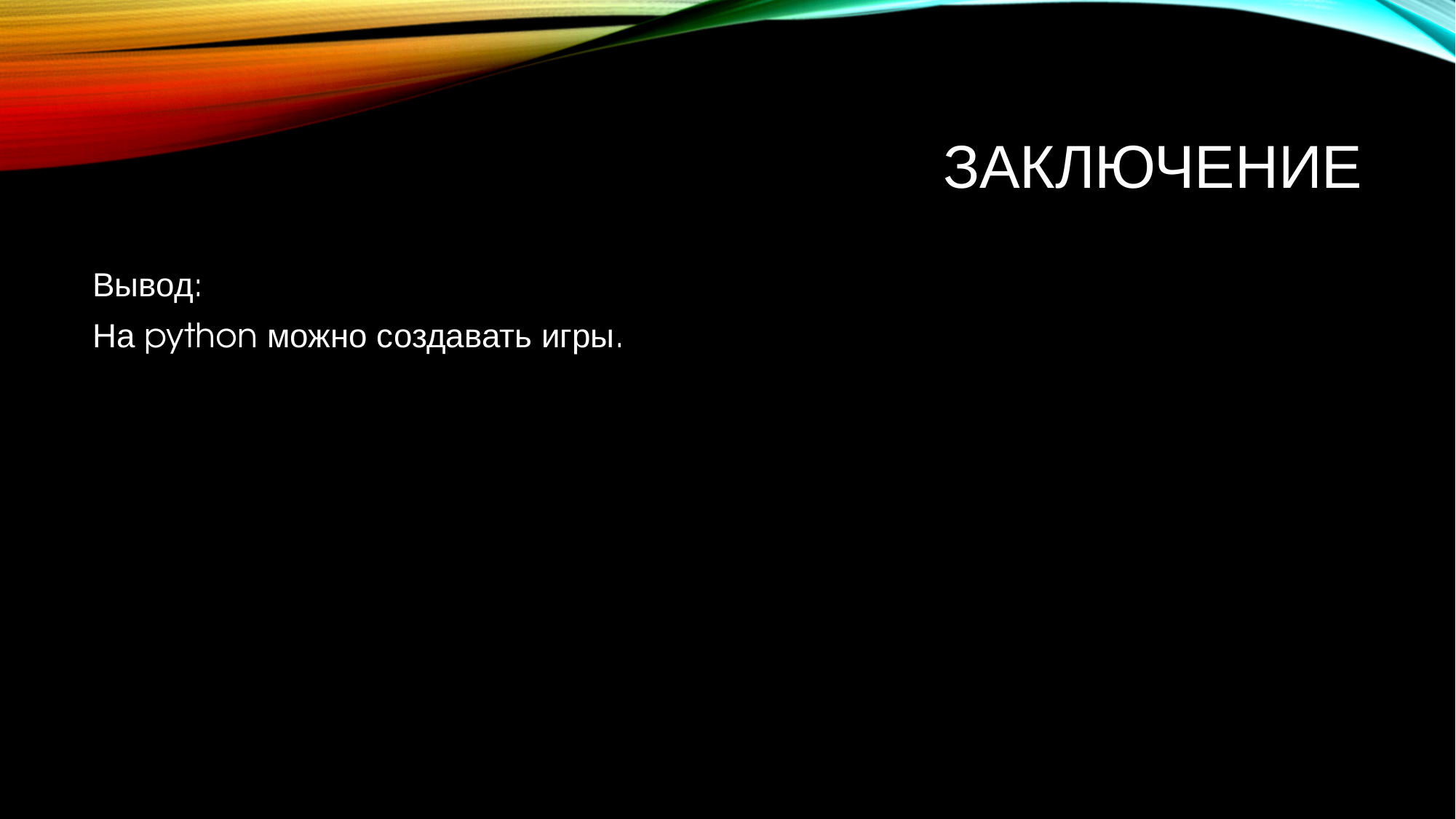

# Заключение
Вывод:
На python можно создавать игры.